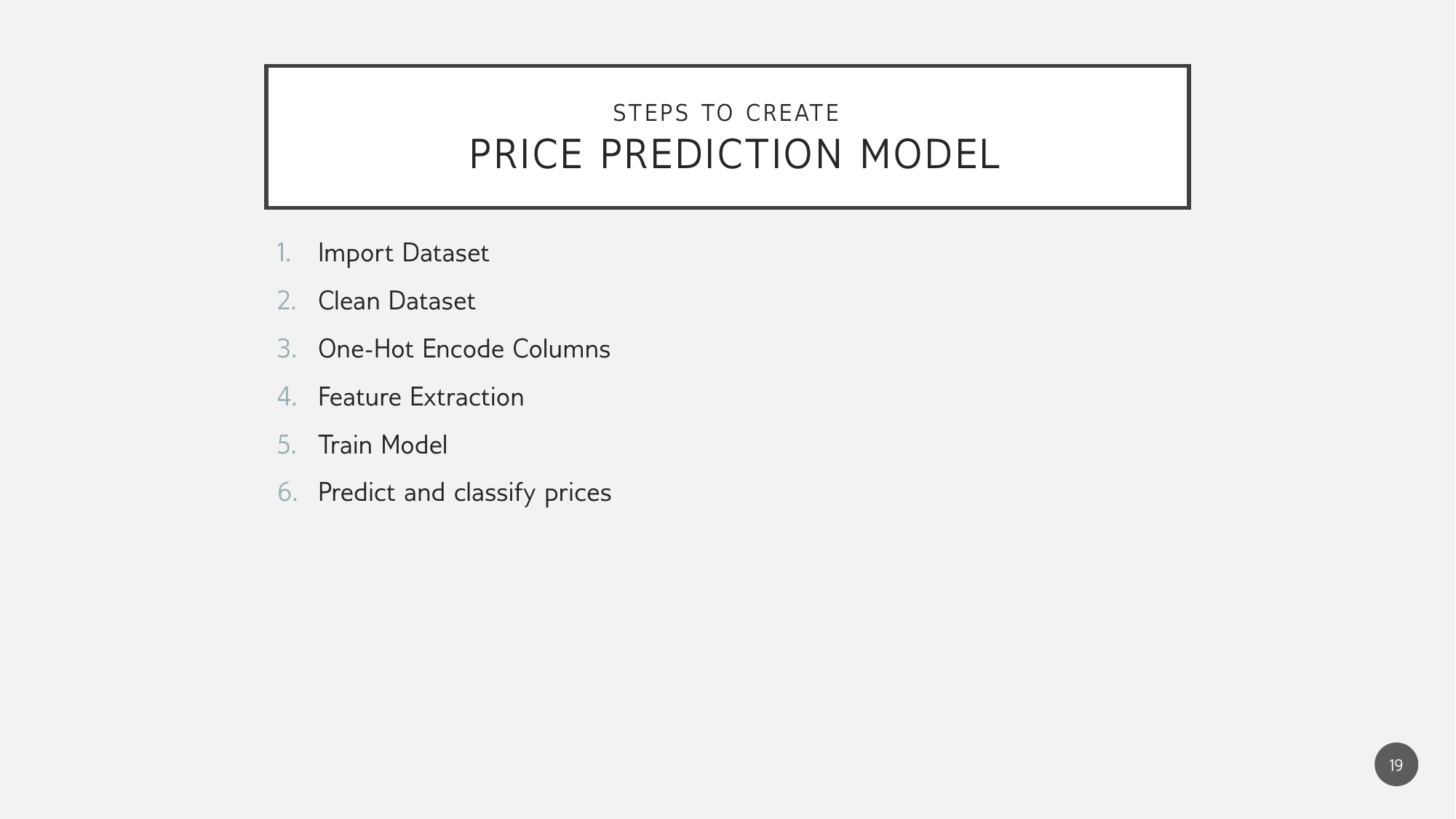

# Steps to create  price prediction model
Import Dataset
Clean Dataset
One-Hot Encode Columns
Feature Extraction
Train Model
Predict and classify prices
19